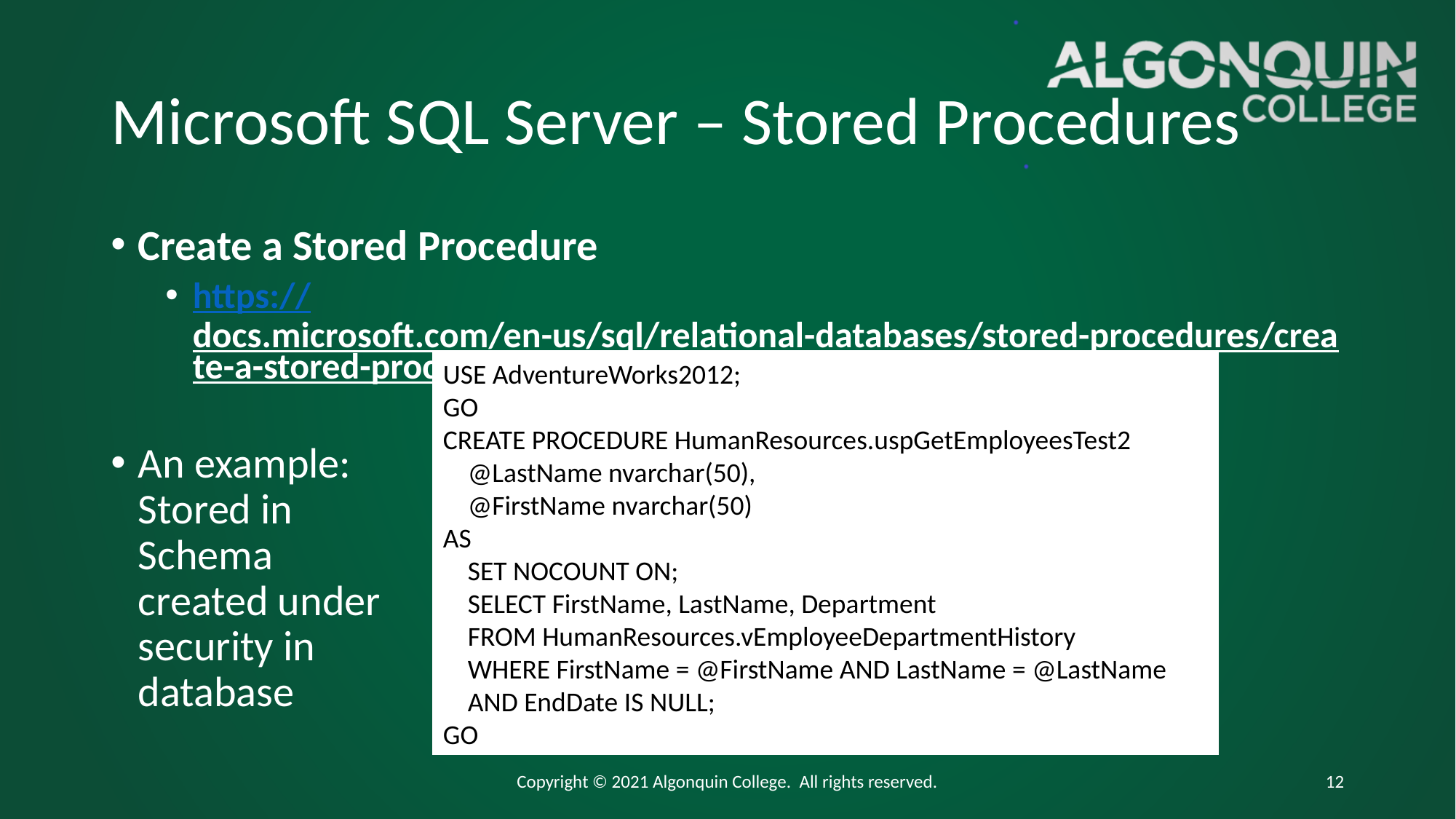

# Microsoft SQL Server – Stored Procedures
Create a Stored Procedure
https://docs.microsoft.com/en-us/sql/relational-databases/stored-procedures/create-a-stored-procedure?view=sql-server-ver15
An example:
Stored in
Schema
created under
security in
database

USE AdventureWorks2012;
GO
CREATE PROCEDURE HumanResources.uspGetEmployeesTest2
    @LastName nvarchar(50),
    @FirstName nvarchar(50)
AS
    SET NOCOUNT ON;
    SELECT FirstName, LastName, Department
    FROM HumanResources.vEmployeeDepartmentHistory
    WHERE FirstName = @FirstName AND LastName = @LastName
    AND EndDate IS NULL;
GO
Copyright © 2021 Algonquin College.  All rights reserved.
12